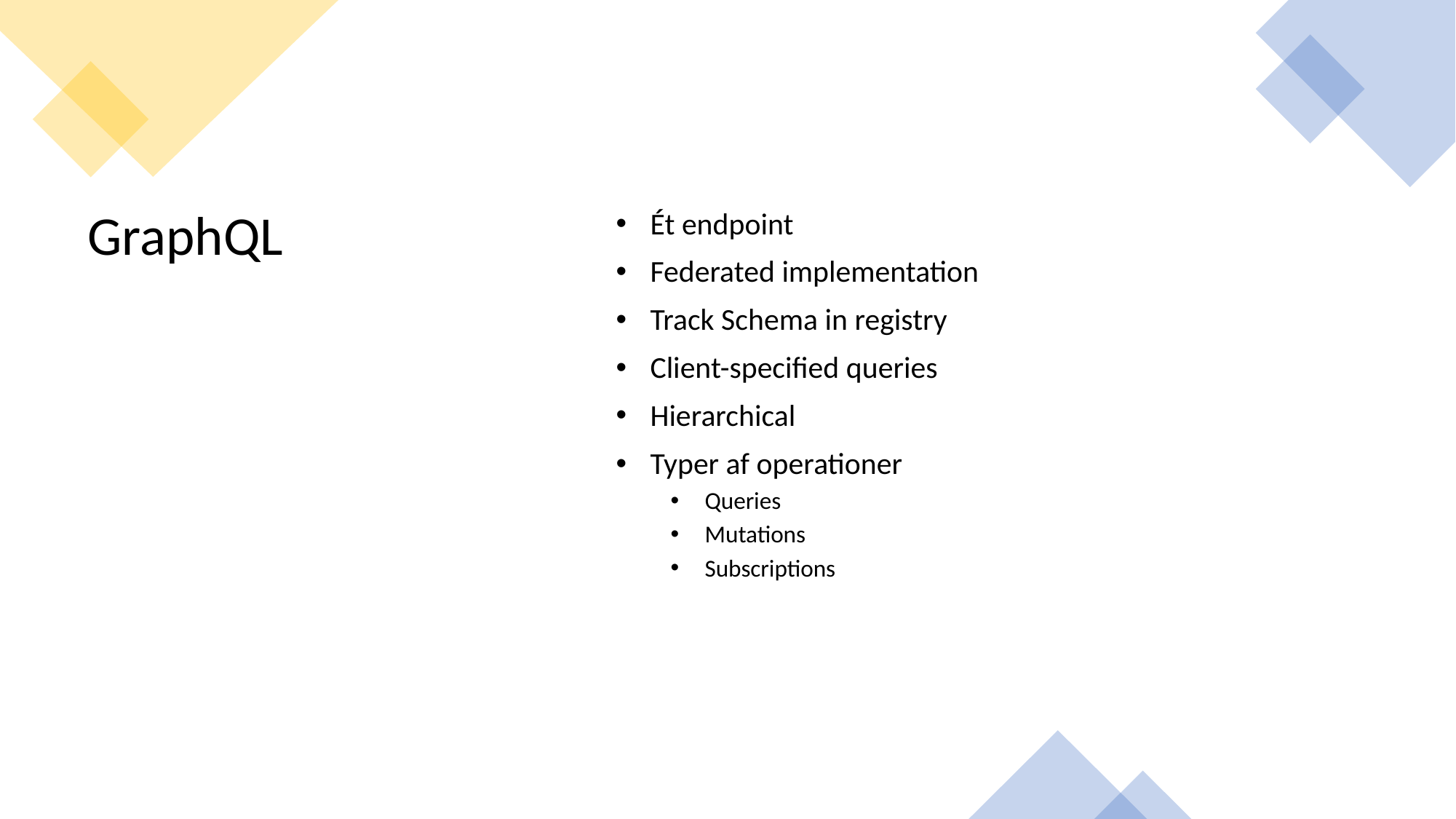

Ét endpoint
Federated implementation
Track Schema in registry
Client-specified queries
Hierarchical
Typer af operationer
Queries
Mutations
Subscriptions

# GraphQL